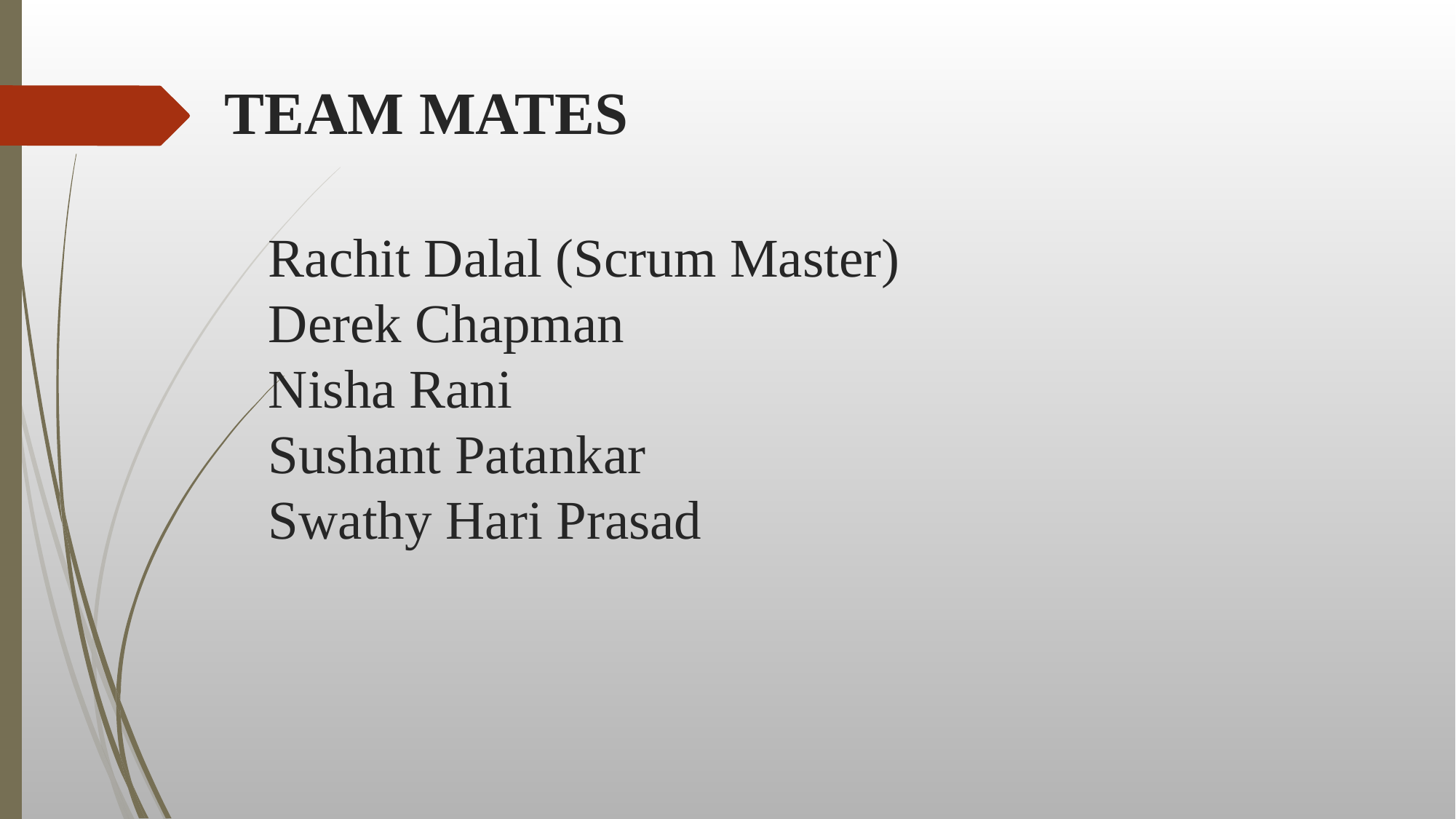

# TEAM MATES
Rachit Dalal (Scrum Master)
Derek Chapman
Nisha Rani
Sushant Patankar
Swathy Hari Prasad